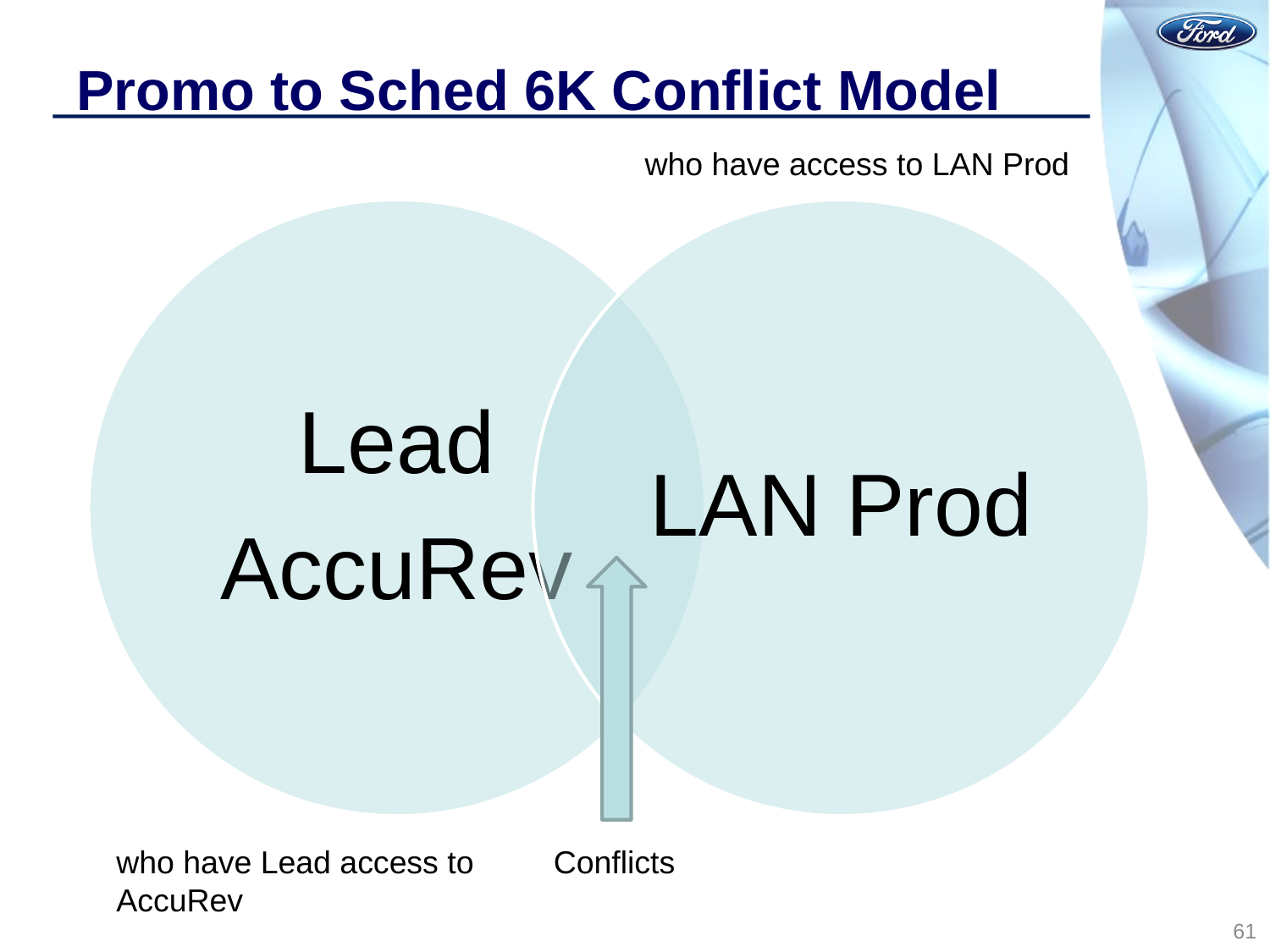

# Promo to Sched 6K Conflict Model
who have access to LAN Prod
Lead
AccuRev
LAN Prod

who have Lead access to AccuRev
Conflicts
61